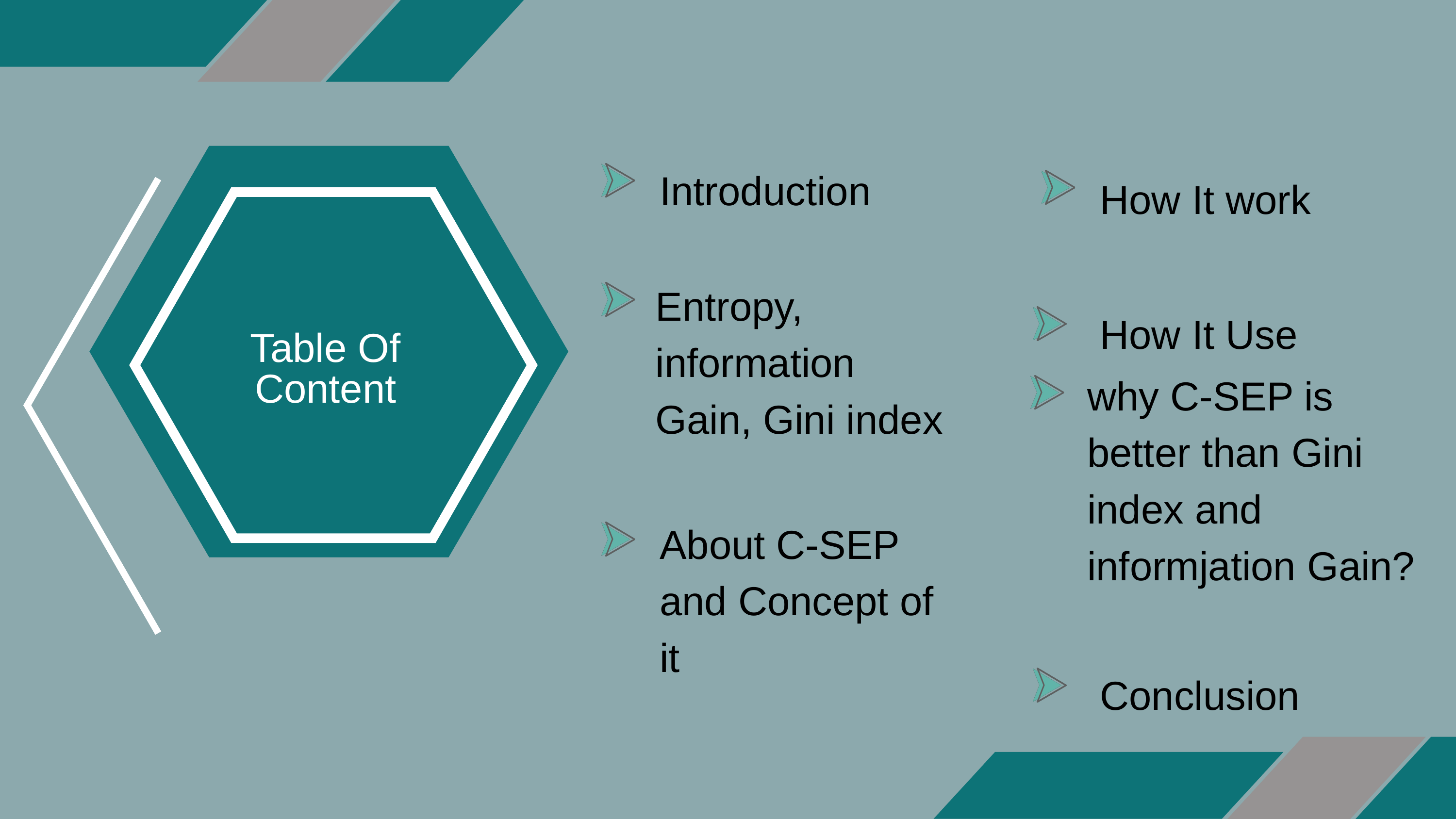

Introduction

How It work

Entropy, information Gain, Gini index

How It Use

Table Of Content
why C-SEP is better than Gini index and informjation Gain?

About C-SEP and Concept of it

Conclusion